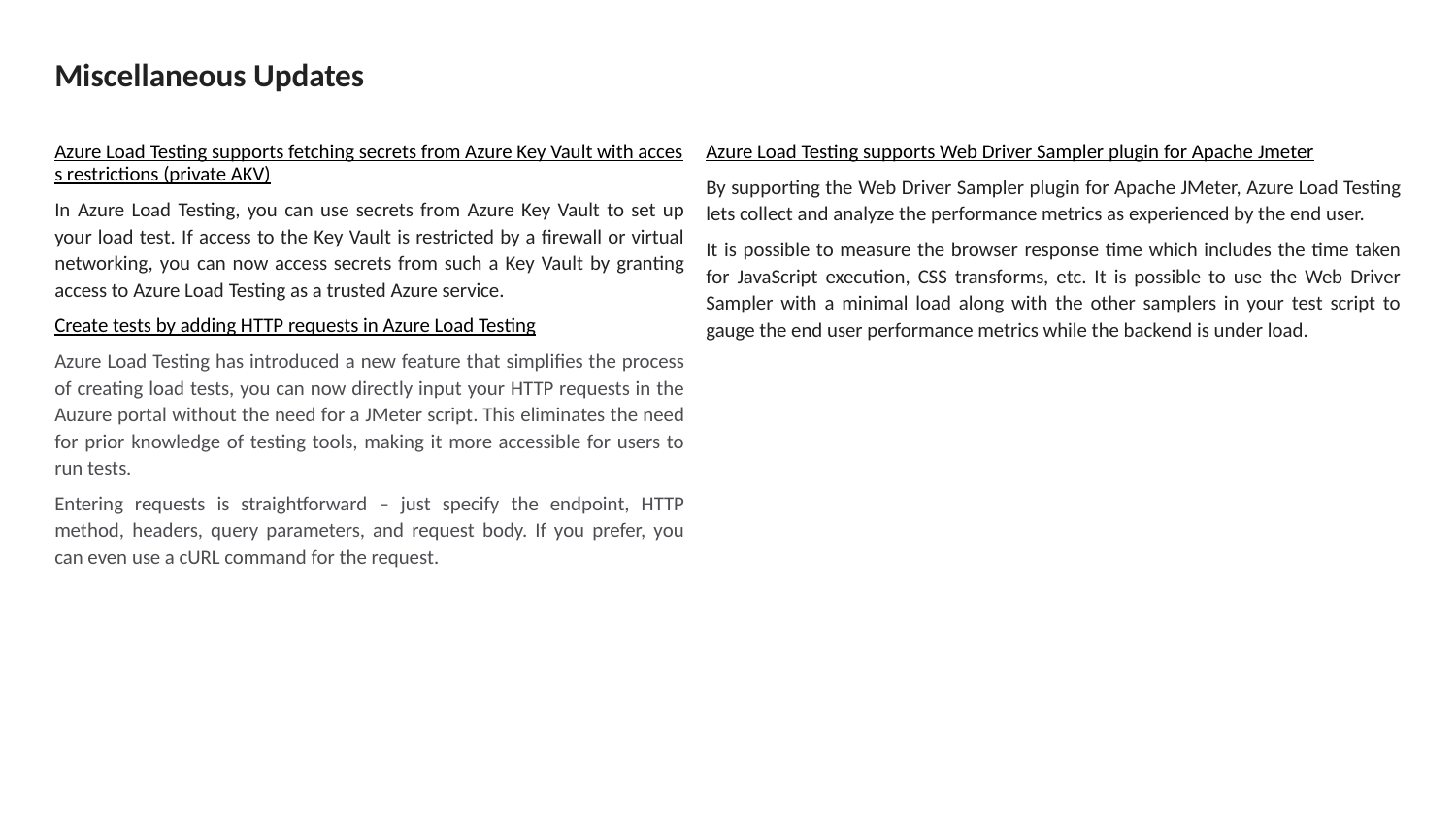

# Miscellaneous Updates
Azure Load Testing supports fetching secrets from Azure Key Vault with access restrictions (private AKV)
In Azure Load Testing, you can use secrets from Azure Key Vault to set up your load test. If access to the Key Vault is restricted by a firewall or virtual networking, you can now access secrets from such a Key Vault by granting access to Azure Load Testing as a trusted Azure service.
Create tests by adding HTTP requests in Azure Load Testing
Azure Load Testing has introduced a new feature that simplifies the process of creating load tests, you can now directly input your HTTP requests in the Auzure portal without the need for a JMeter script. This eliminates the need for prior knowledge of testing tools, making it more accessible for users to run tests.
Entering requests is straightforward – just specify the endpoint, HTTP method, headers, query parameters, and request body. If you prefer, you can even use a cURL command for the request.

Azure Load Testing supports Web Driver Sampler plugin for Apache Jmeter
By supporting the Web Driver Sampler plugin for Apache JMeter, Azure Load Testing lets collect and analyze the performance metrics as experienced by the end user.
It is possible to measure the browser response time which includes the time taken for JavaScript execution, CSS transforms, etc. It is possible to use the Web Driver Sampler with a minimal load along with the other samplers in your test script to gauge the end user performance metrics while the backend is under load.